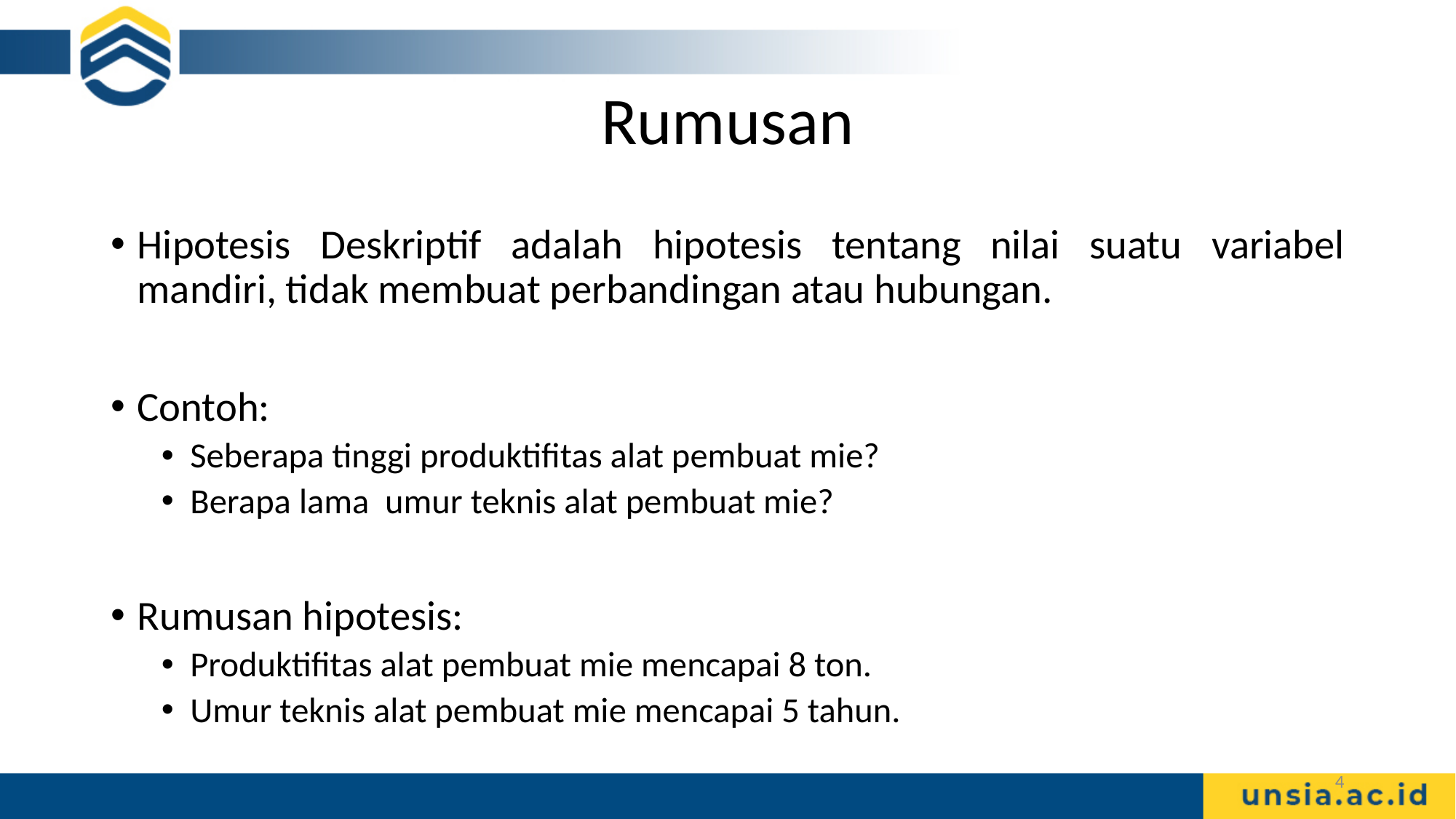

# Rumusan
Hipotesis Deskriptif adalah hipotesis tentang nilai suatu variabel mandiri, tidak membuat perbandingan atau hubungan.

Contoh:
Seberapa tinggi produktifitas alat pembuat mie?
Berapa lama  umur teknis alat pembuat mie?

Rumusan hipotesis:
Produktifitas alat pembuat mie mencapai 8 ton.
Umur teknis alat pembuat mie mencapai 5 tahun.

4